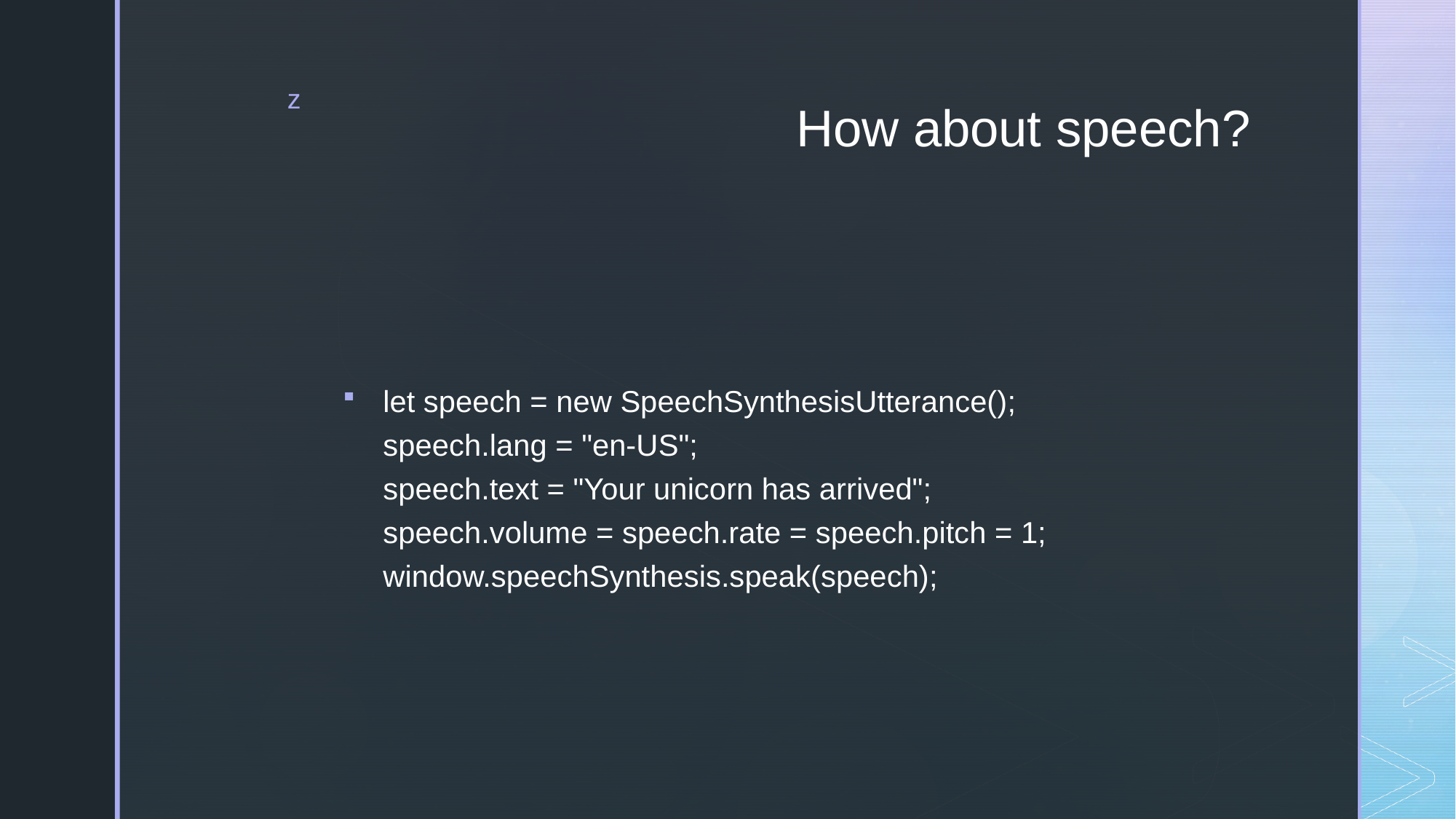

# How about speech?
let speech = new SpeechSynthesisUtterance();
speech.lang = "en-US";
speech.text = "Your unicorn has arrived";
speech.volume = speech.rate = speech.pitch = 1;
window.speechSynthesis.speak(speech);